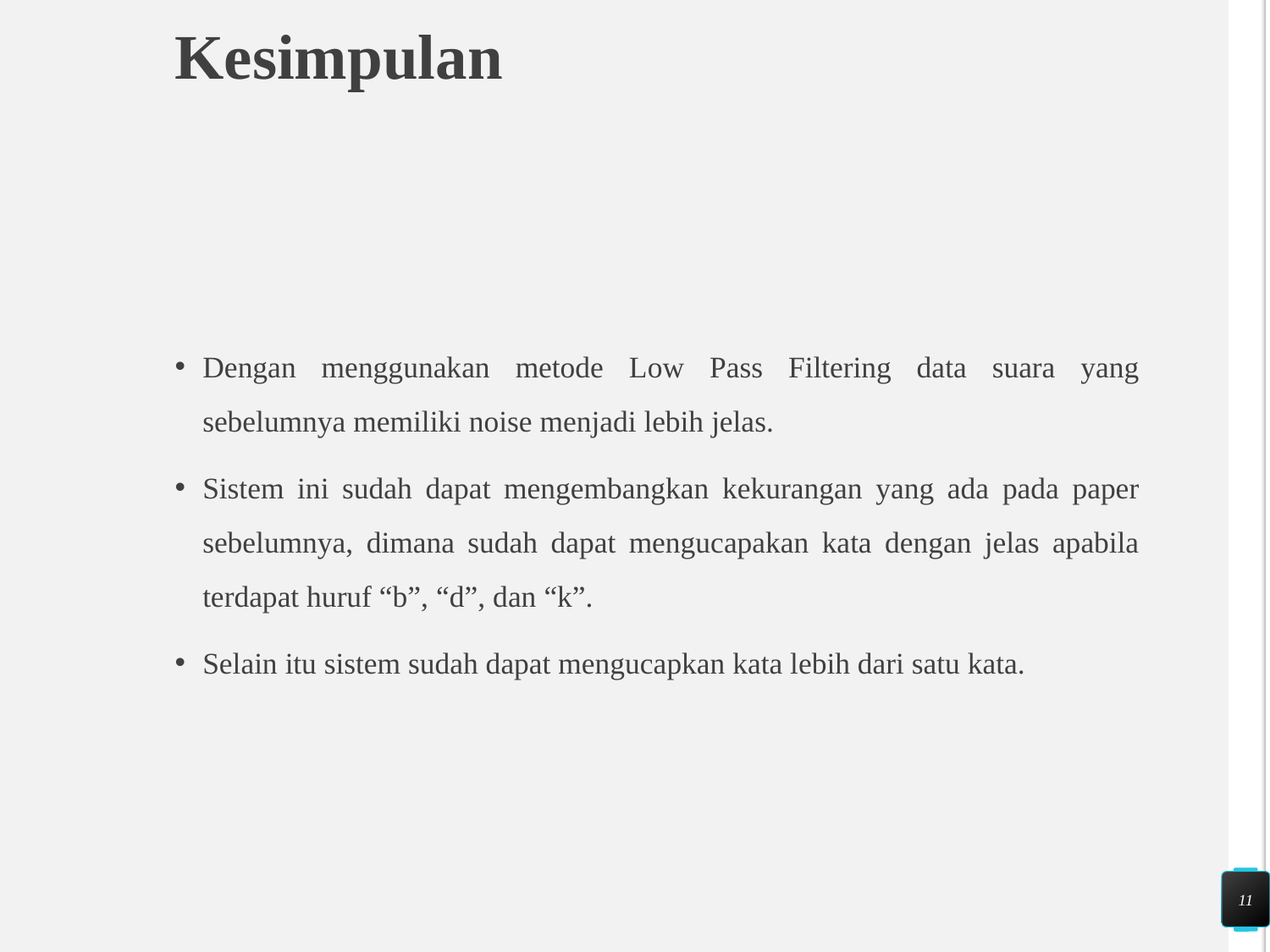

# Kesimpulan

Dengan menggunakan metode Low Pass Filtering data suara yang sebelumnya memiliki noise menjadi lebih jelas.
Sistem ini sudah dapat mengembangkan kekurangan yang ada pada paper sebelumnya, dimana sudah dapat mengucapakan kata dengan jelas apabila terdapat huruf “b”, “d”, dan “k”.
Selain itu sistem sudah dapat mengucapkan kata lebih dari satu kata.

11